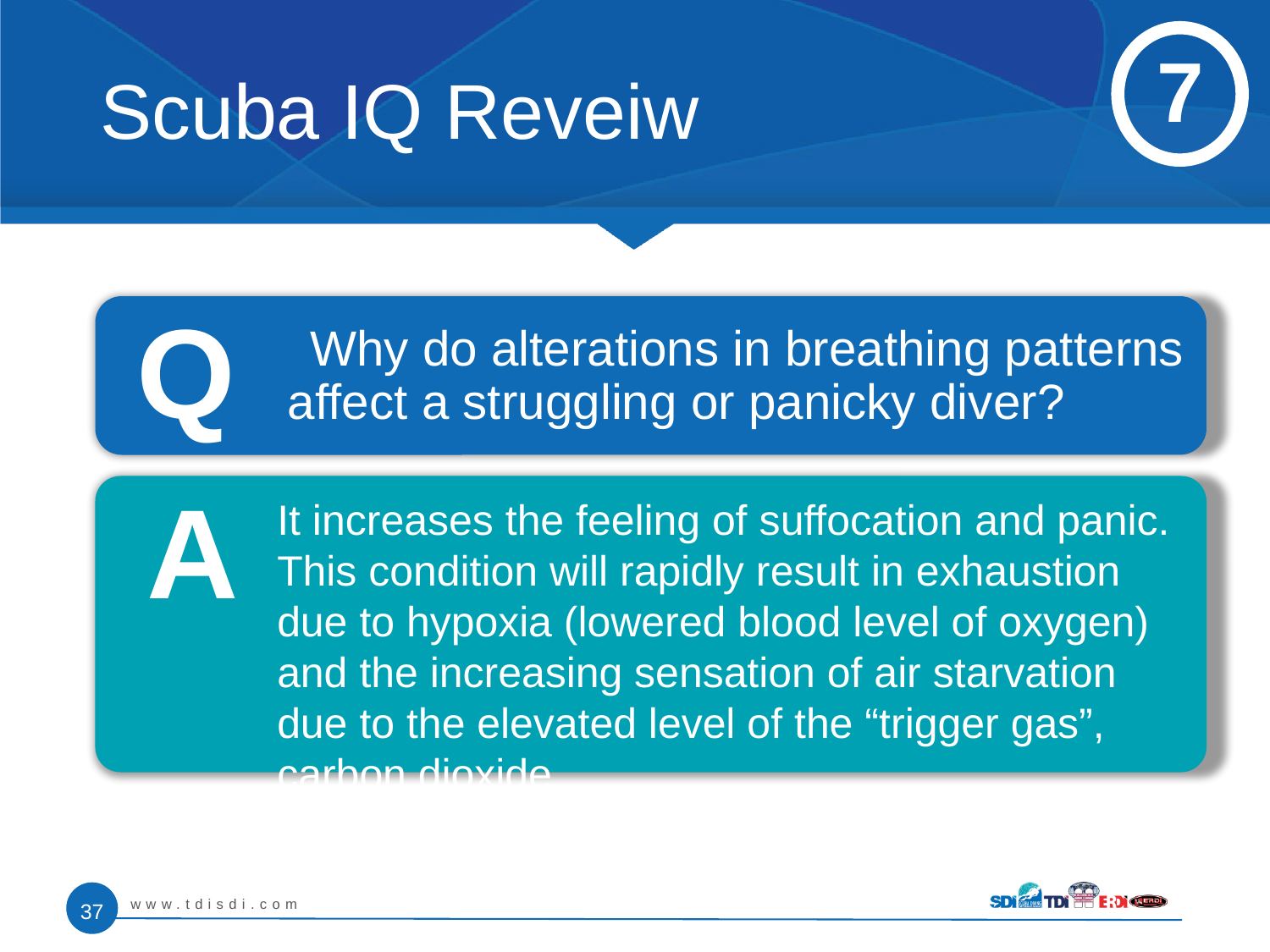

# Scuba IQ Reveiw
7
Q

       Why do alterations in breathing patterns affect a struggling or panicky diver?

A

It increases the feeling of suffocation and panic. This condition will rapidly result in exhaustion due to hypoxia (lowered blood level of oxygen) and the increasing sensation of air starvation due to the elevated level of the “trigger gas”, carbon dioxide.
www.tdisdi.com
37